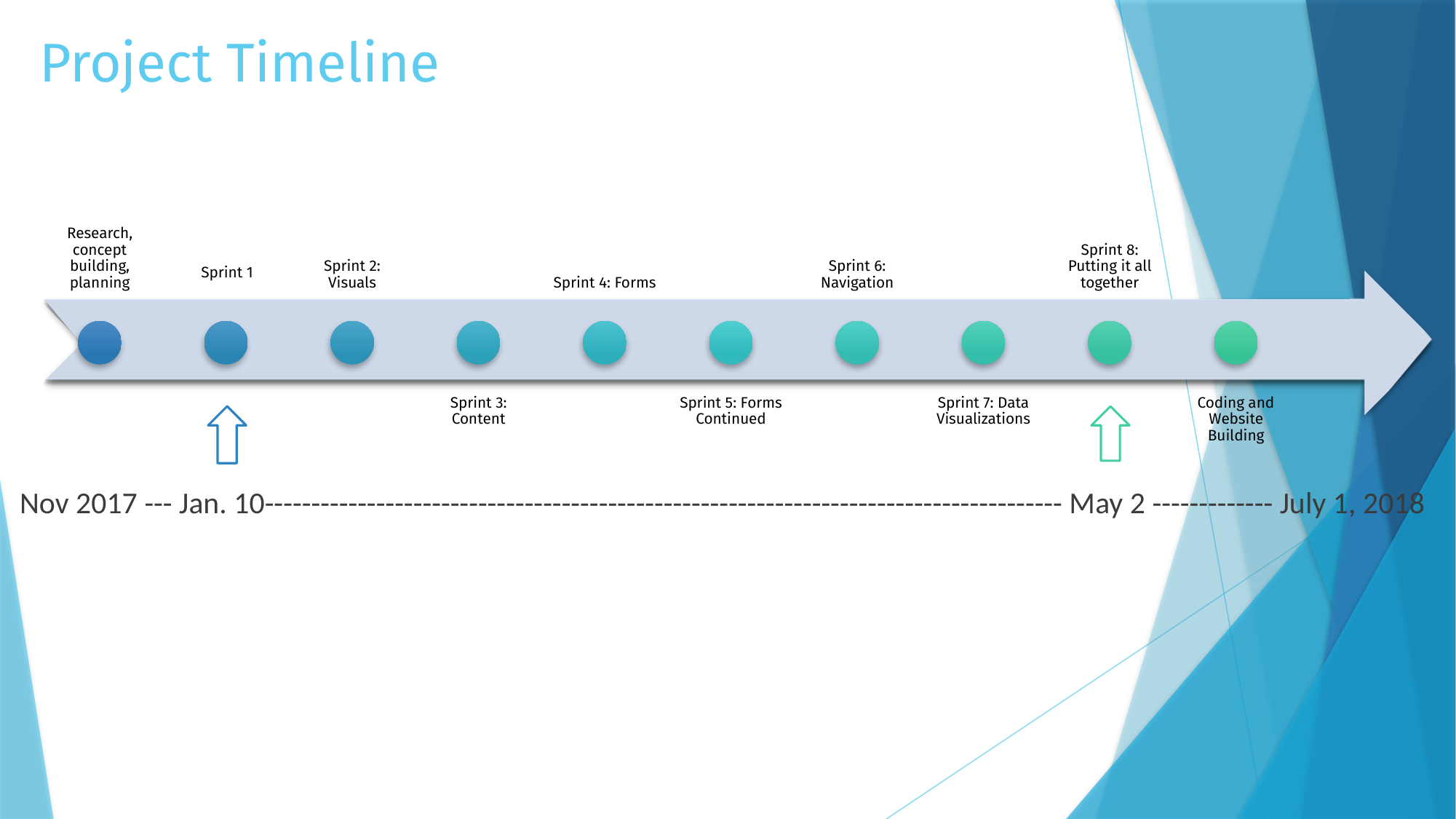

# Project Timeline
Research, concept building, planning
Sprint 1
Sprint 2: Visuals
Sprint 3: Content
Sprint 4: Forms
Sprint 5: Forms Continued
Sprint 6: Navigation
Sprint 7: Data Visualizations
Sprint 8: Putting it all together
Coding and Website Building

User Research and Testing
Nov 2017 --- Jan. 10-------------------------------------------------------------------------------------- May 2 ------------- July 1, 2018